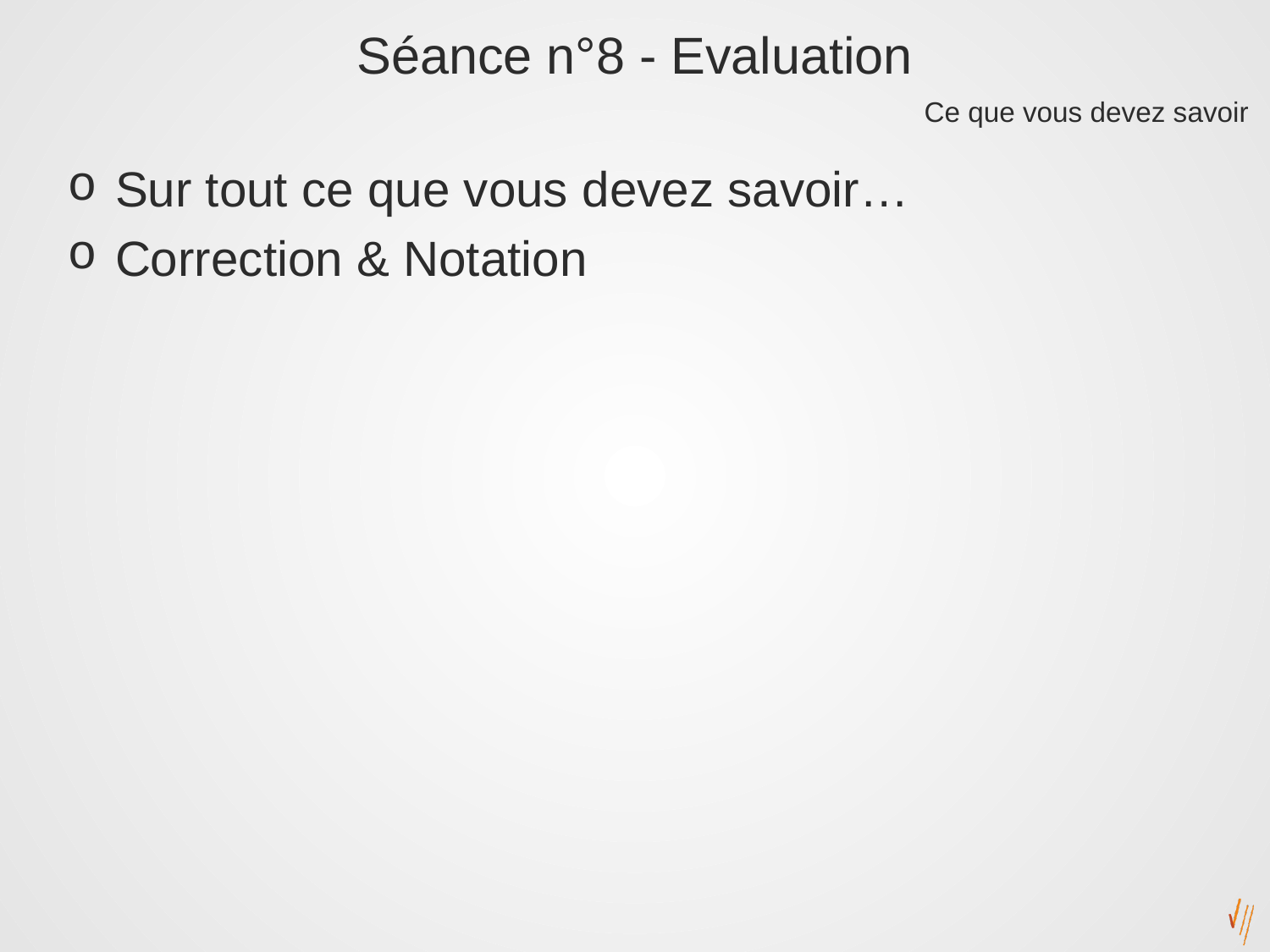

# Séance n°8 - Evaluation
Sur tout ce que vous devez savoir…
Correction & Notation